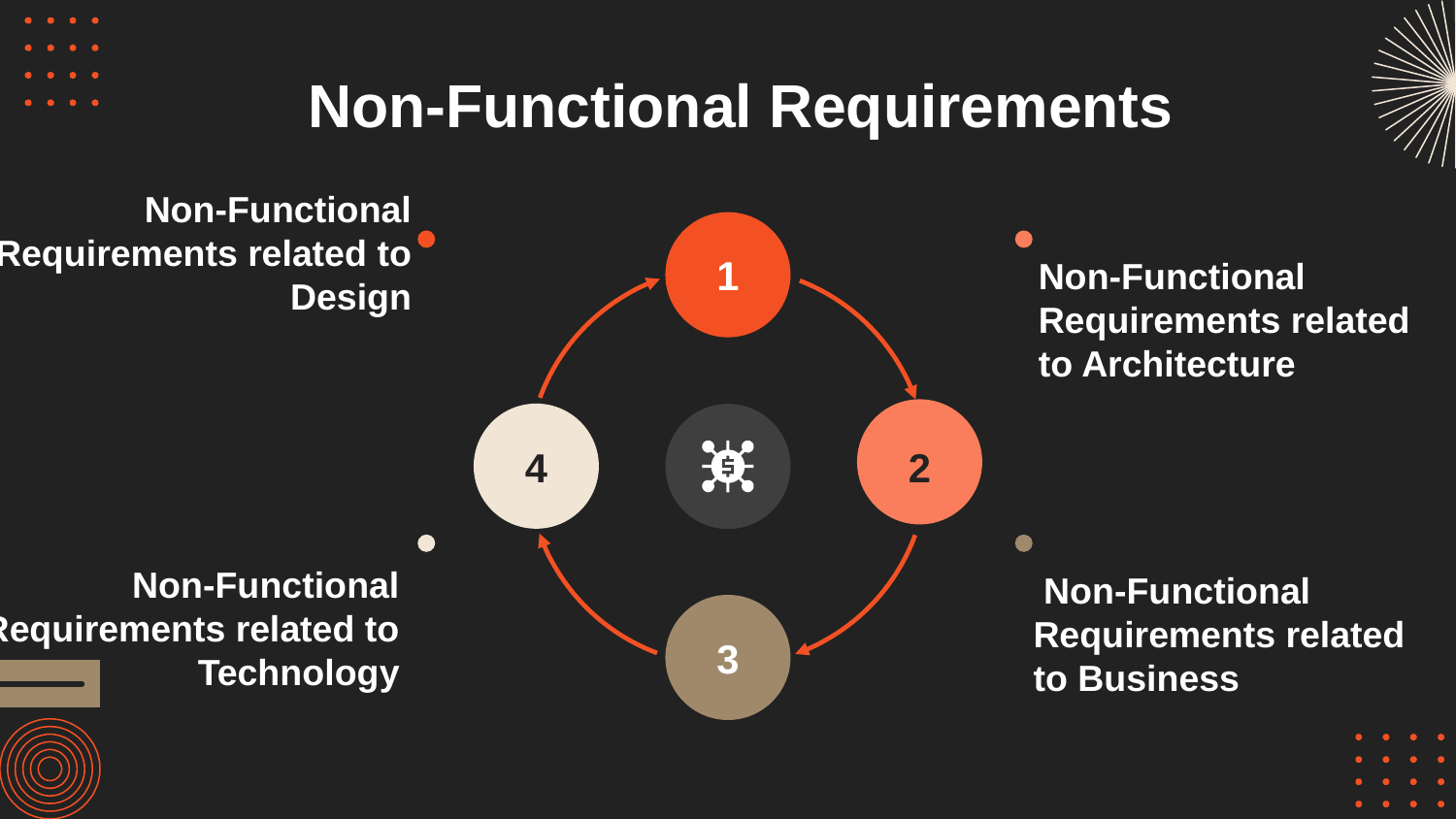

# Non-Functional Requirements
Non-Functional Requirements related to Architecture
Non-Functional Requirements related to Design

1

4
2

Non-Functional Requirements related to Technology

 Non-Functional Requirements related to Business

3